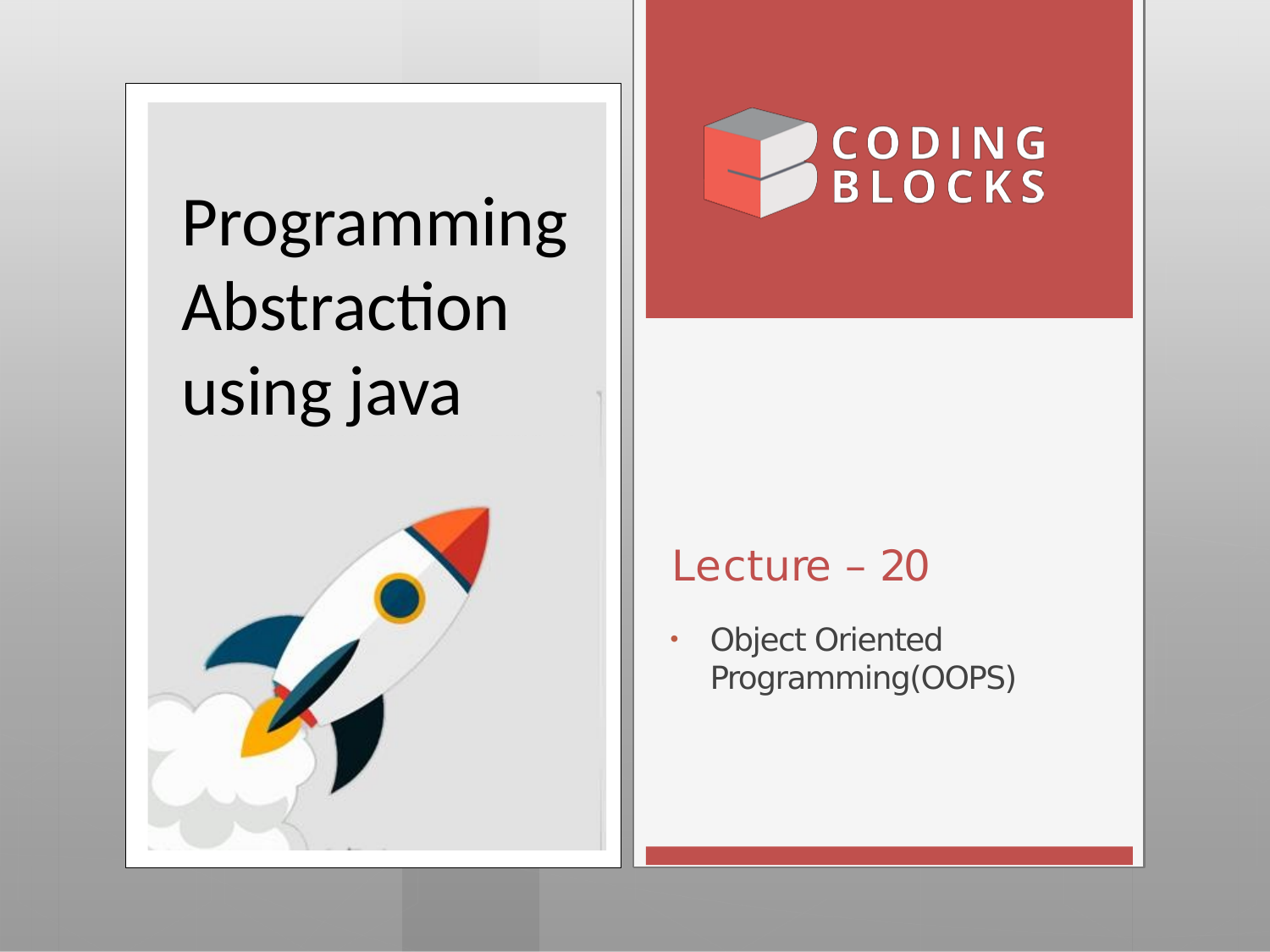

Programming Abstraction using java
# Lecture – 20
Object Oriented Programming(OOPS)